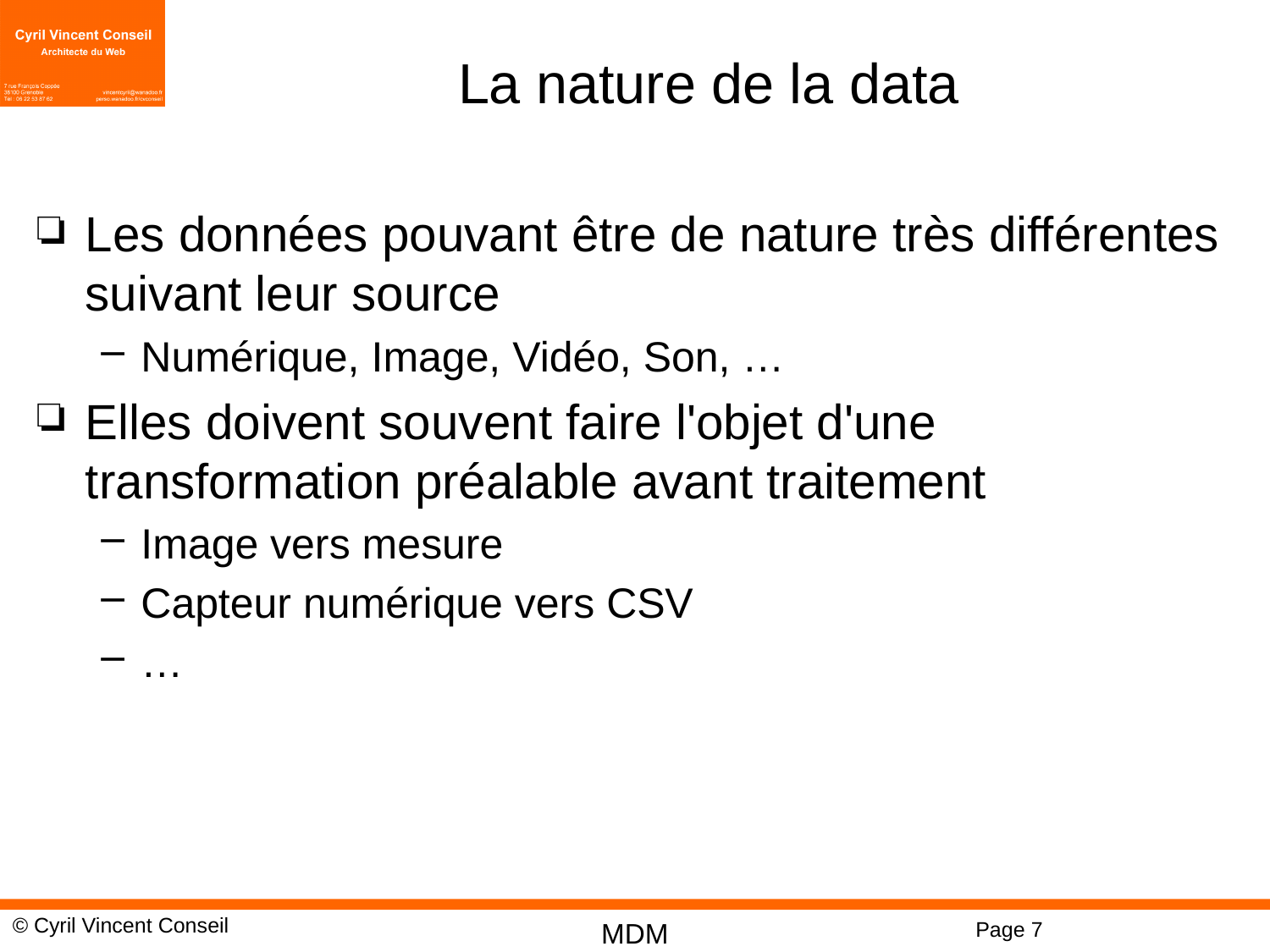

# La nature de la data
Les données pouvant être de nature très différentes suivant leur source
Numérique, Image, Vidéo, Son, …
Elles doivent souvent faire l'objet d'une transformation préalable avant traitement
Image vers mesure
Capteur numérique vers CSV
…